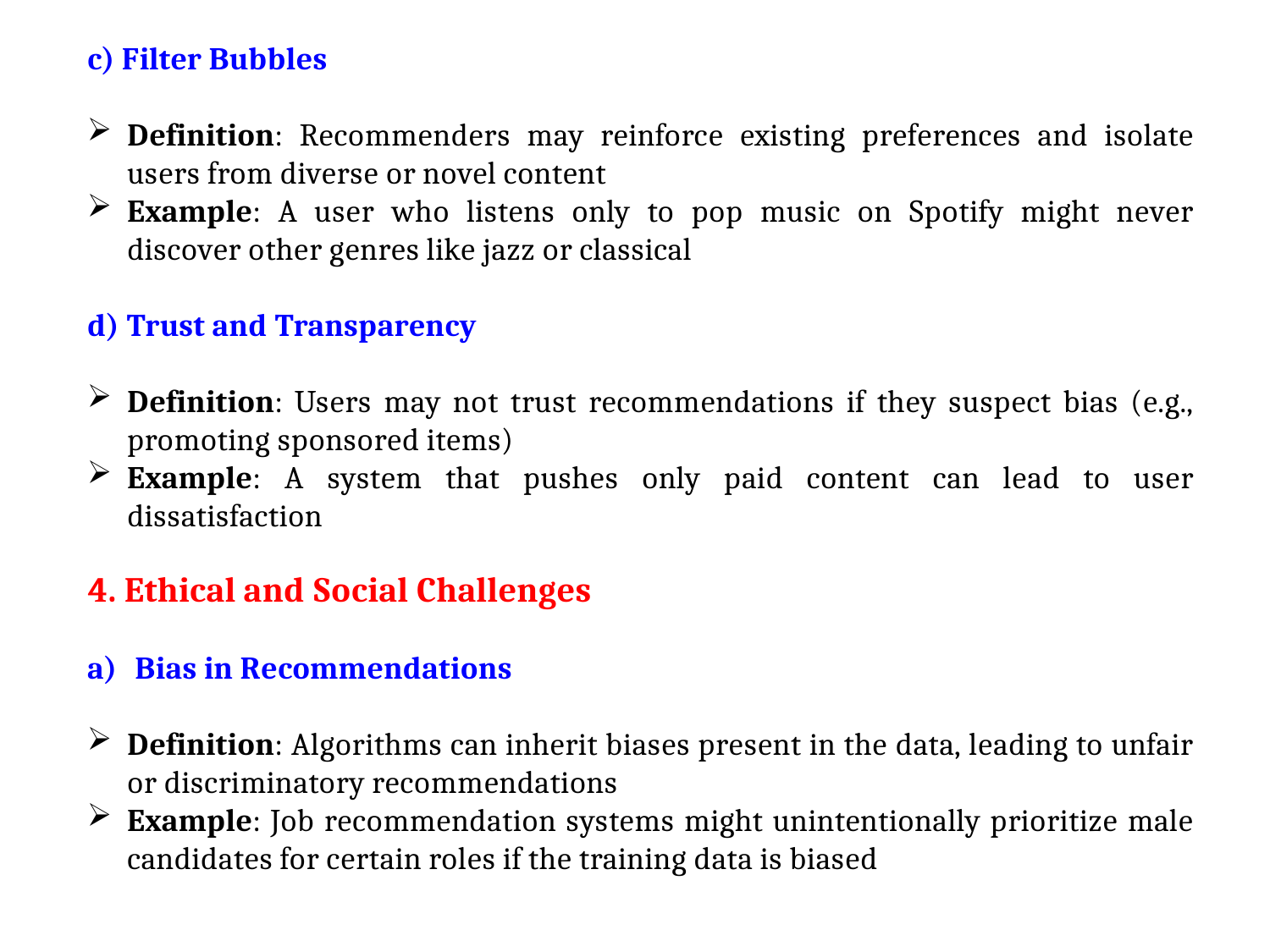

c) Filter Bubbles

Definition: Recommenders may reinforce existing preferences and isolate users from diverse or novel content
Example: A user who listens only to pop music on Spotify might never discover other genres like jazz or classical

d) Trust and Transparency

Definition: Users may not trust recommendations if they suspect bias (e.g., promoting sponsored items)
Example: A system that pushes only paid content can lead to user dissatisfaction
4. Ethical and Social Challenges

Bias in Recommendations

Definition: Algorithms can inherit biases present in the data, leading to unfair or discriminatory recommendations
Example: Job recommendation systems might unintentionally prioritize male candidates for certain roles if the training data is biased